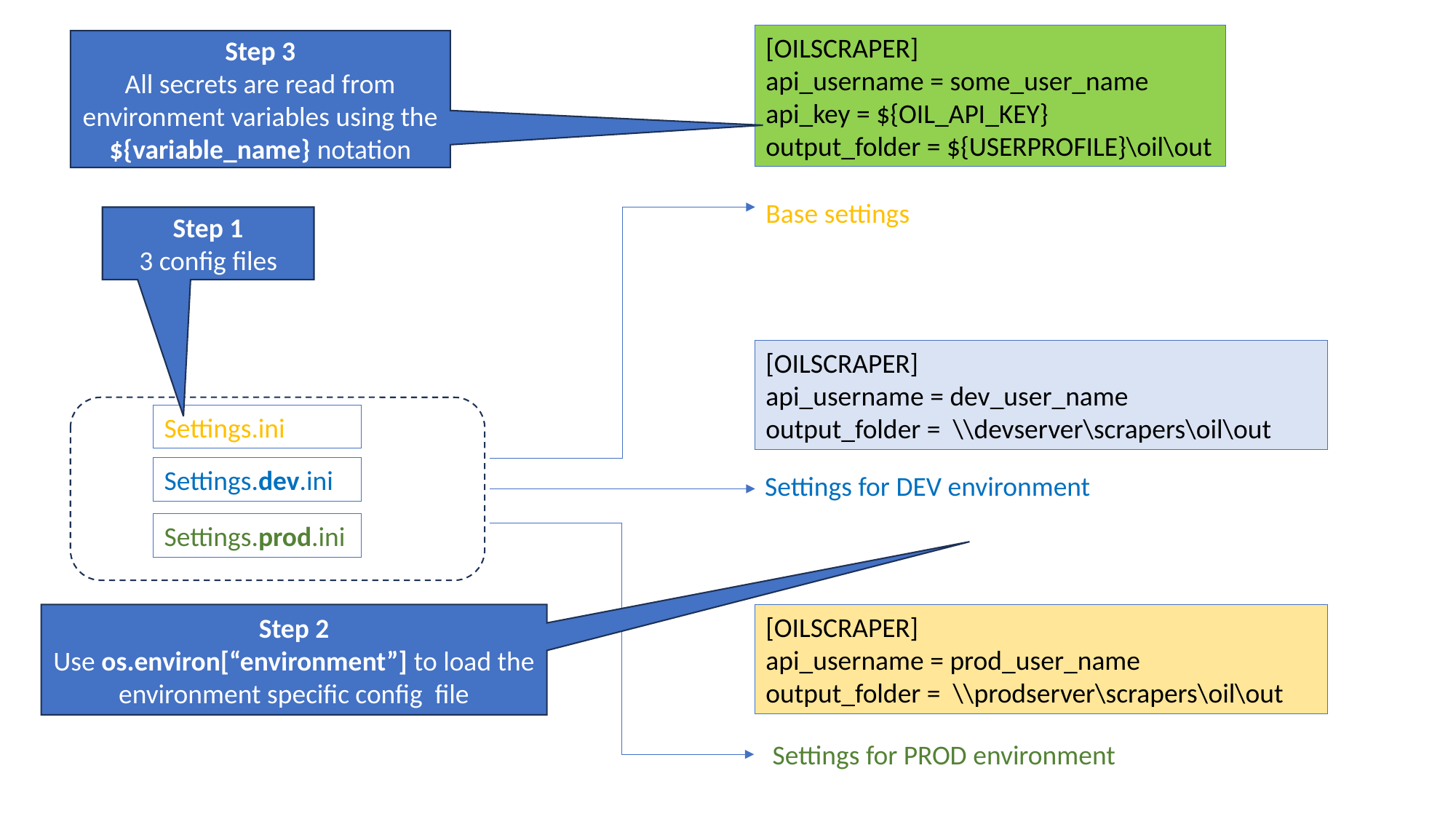

[OILSCRAPER]
api_username = some_user_name
api_key = ${OIL_API_KEY}
output_folder = ${USERPROFILE}\oil\out
Step 3
All secrets are read from environment variables using the
${variable_name} notation
Base settings
Step 1
3 config files
[OILSCRAPER]
api_username = dev_user_name
output_folder =  \\devserver\scrapers\oil\out

Settings.ini
Settings.dev.ini
Settings for DEV environment
Settings.prod.ini
Step 2
Use os.environ[“environment”] to load the environment specific config  file
[OILSCRAPER]
api_username = prod_user_name
output_folder =  \\prodserver\scrapers\oil\out
Settings for PROD environment